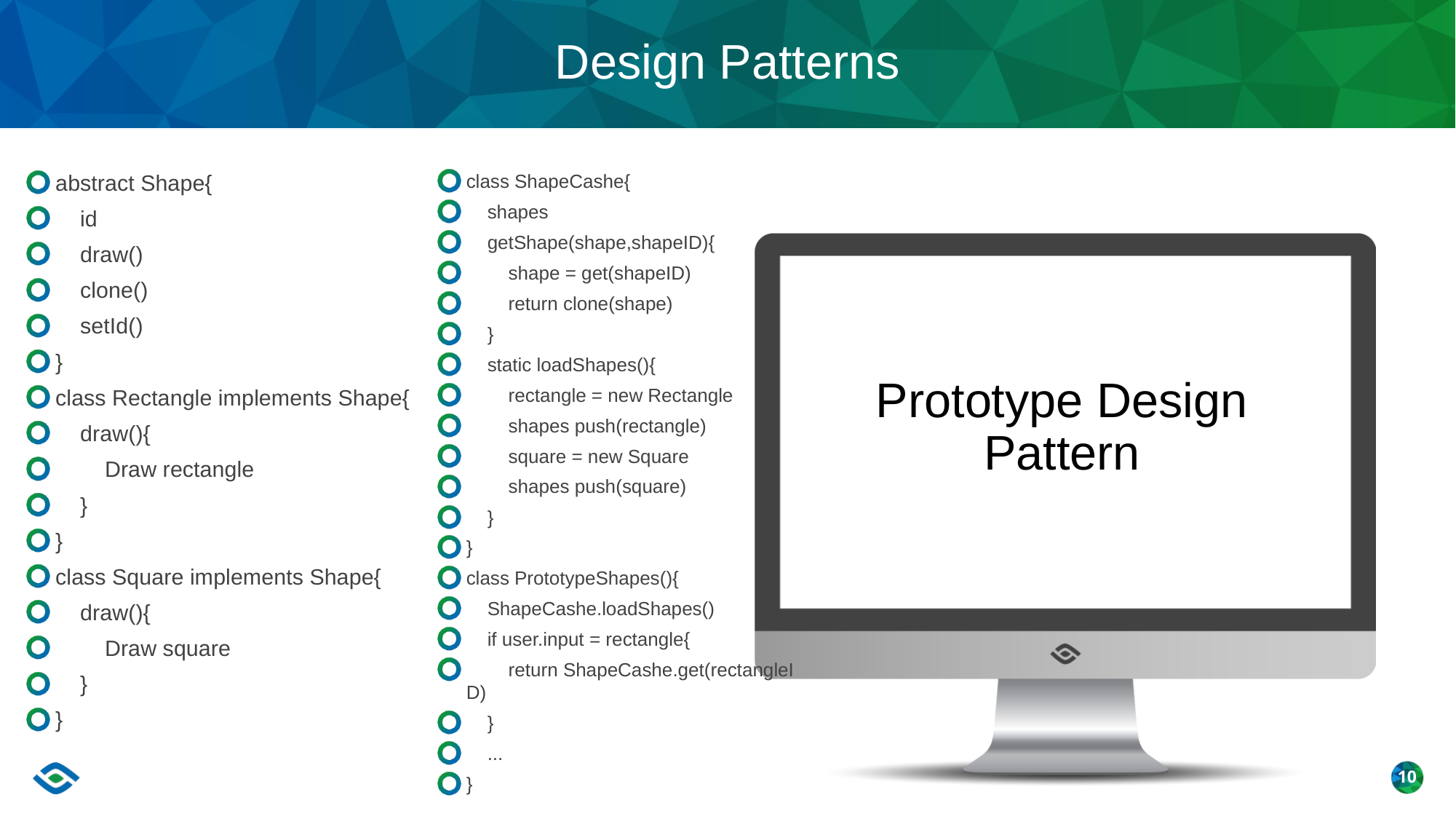

# Design Patterns
abstract Shape{
    id
    draw()
    clone()
    setId()
}
class Rectangle implements Shape{
    draw(){
        Draw rectangle
    }
}
class Square implements Shape{
    draw(){
        Draw square
    }
}

class ShapeCashe{
    shapes
    getShape(shape,shapeID){
        shape = get(shapeID)
        return clone(shape)
    }
    static loadShapes(){
        rectangle = new Rectangle
        shapes push(rectangle)
        square = new Square
        shapes push(square)
    }
}
class PrototypeShapes(){
    ShapeCashe.loadShapes()
    if user.input = rectangle{
        return ShapeCashe.get(rectangleID)
    }
    ...
}

Prototype Design Pattern